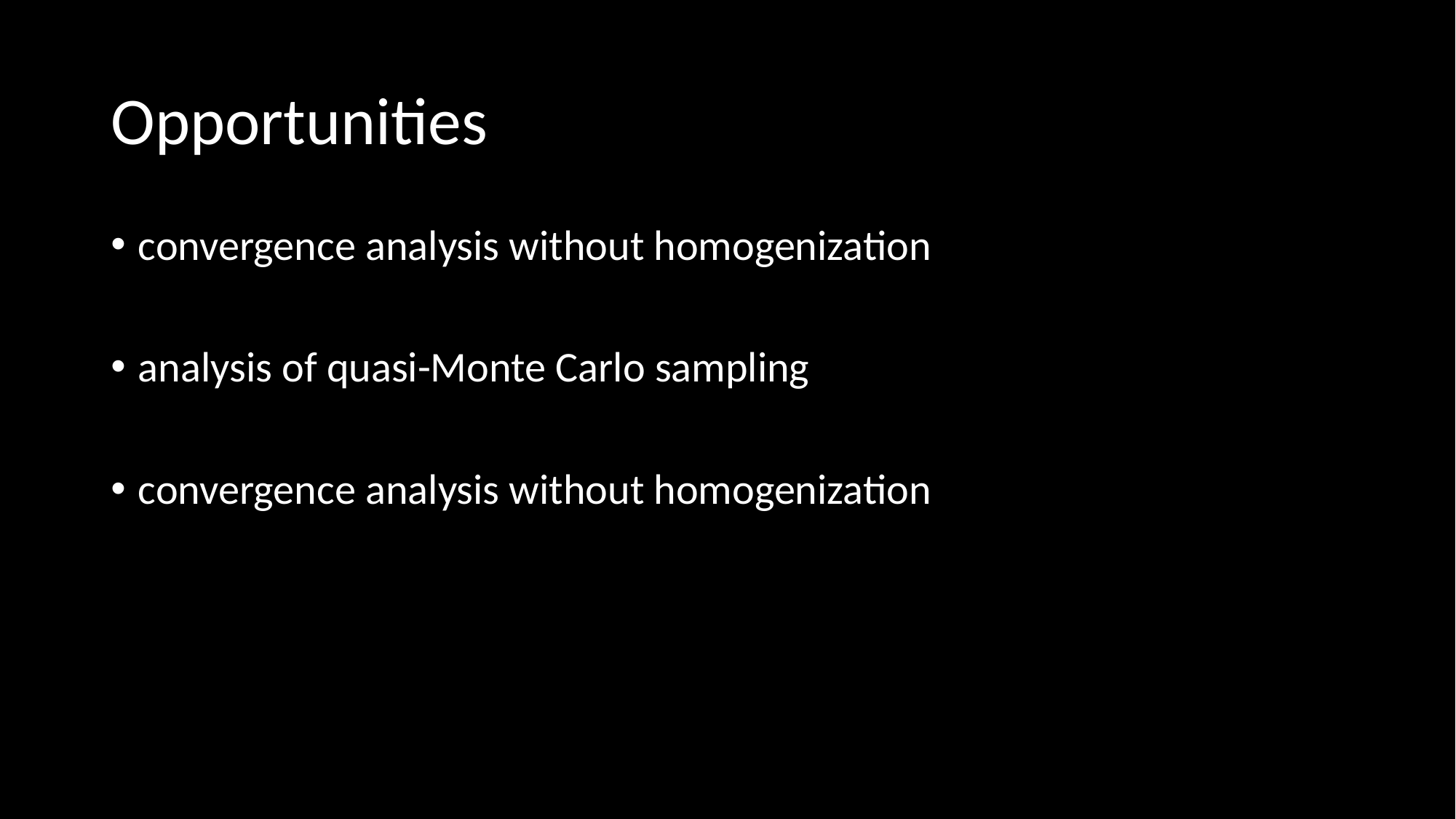

# Opportunities
convergence analysis without homogenization

analysis of quasi-Monte Carlo sampling

convergence analysis without homogenization